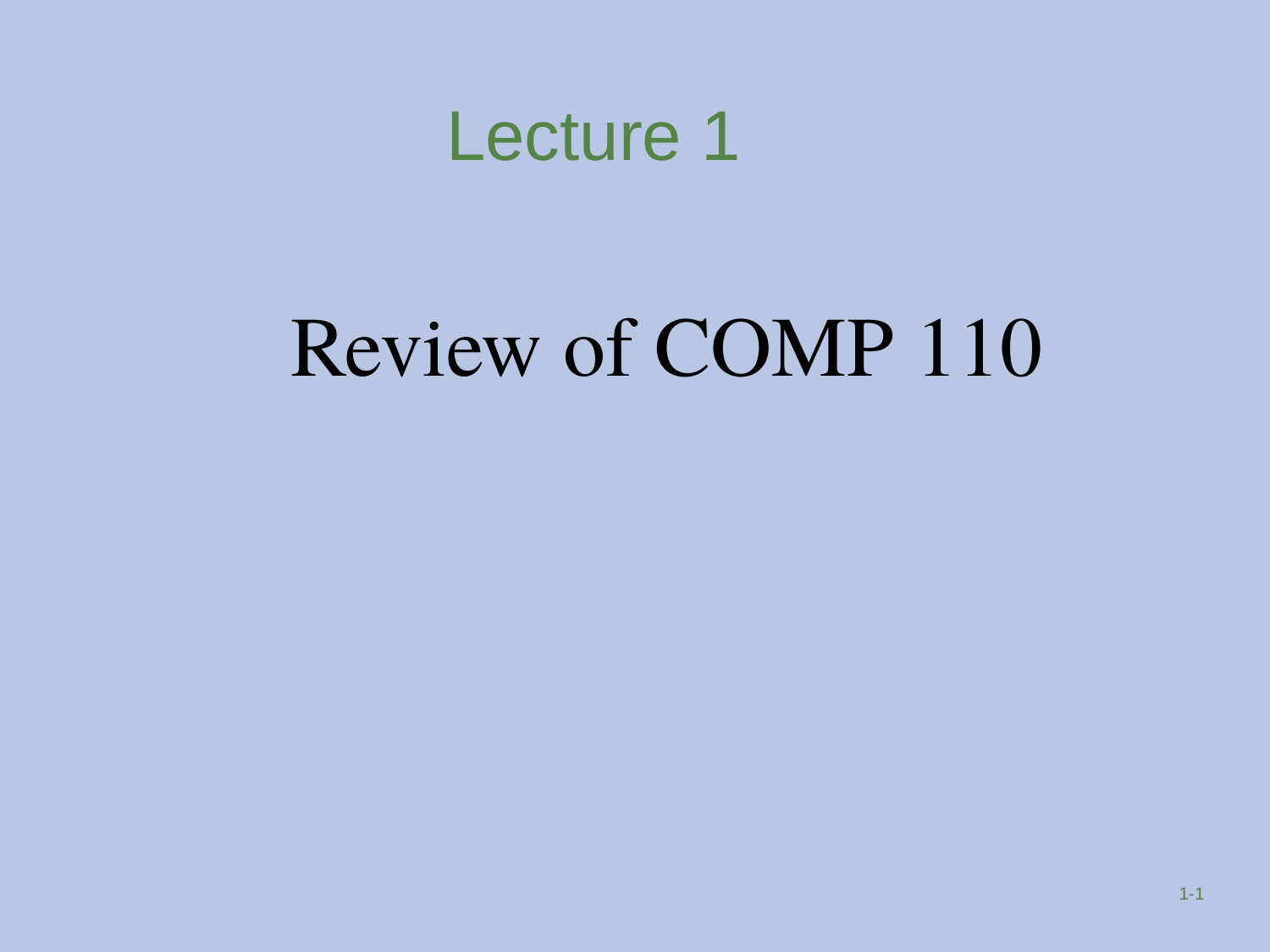

# Lecture 1
Review of COMP 110
1-1